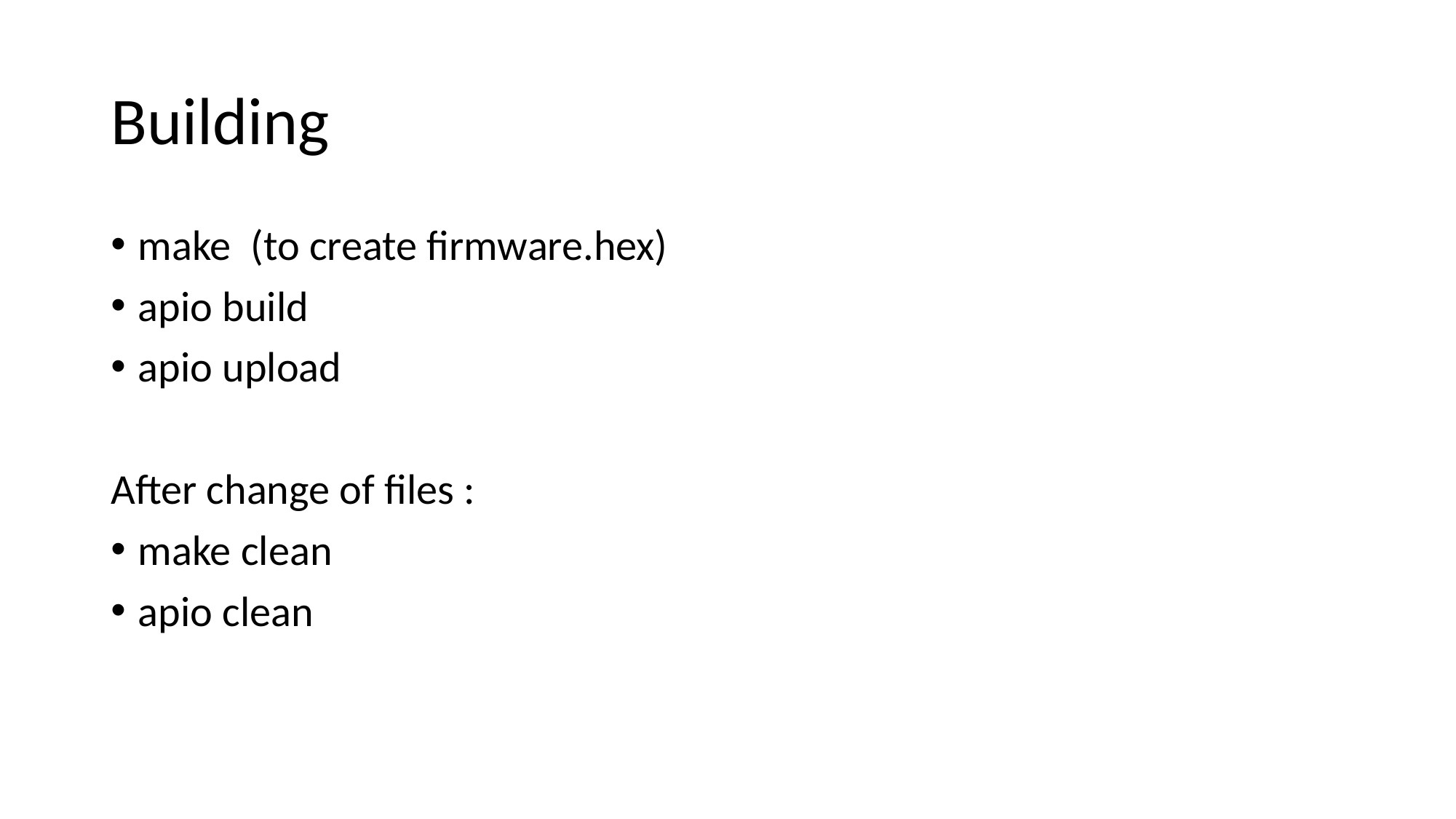

# Building
make  (to create firmware.hex)
apio build
apio upload

After change of files :
make clean
apio clean